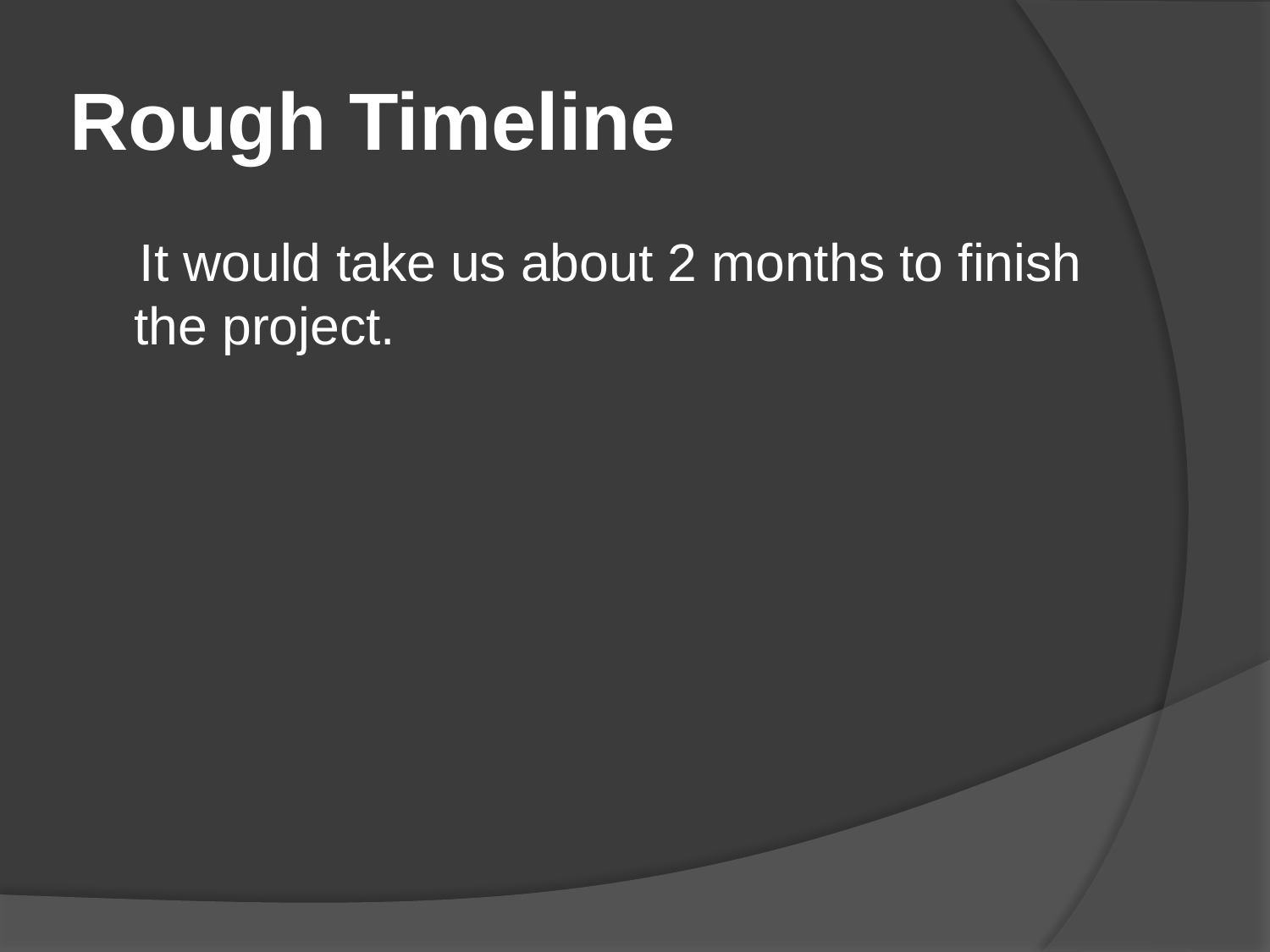

# Rough Timeline
    It would take us about 2 months to finish the project.